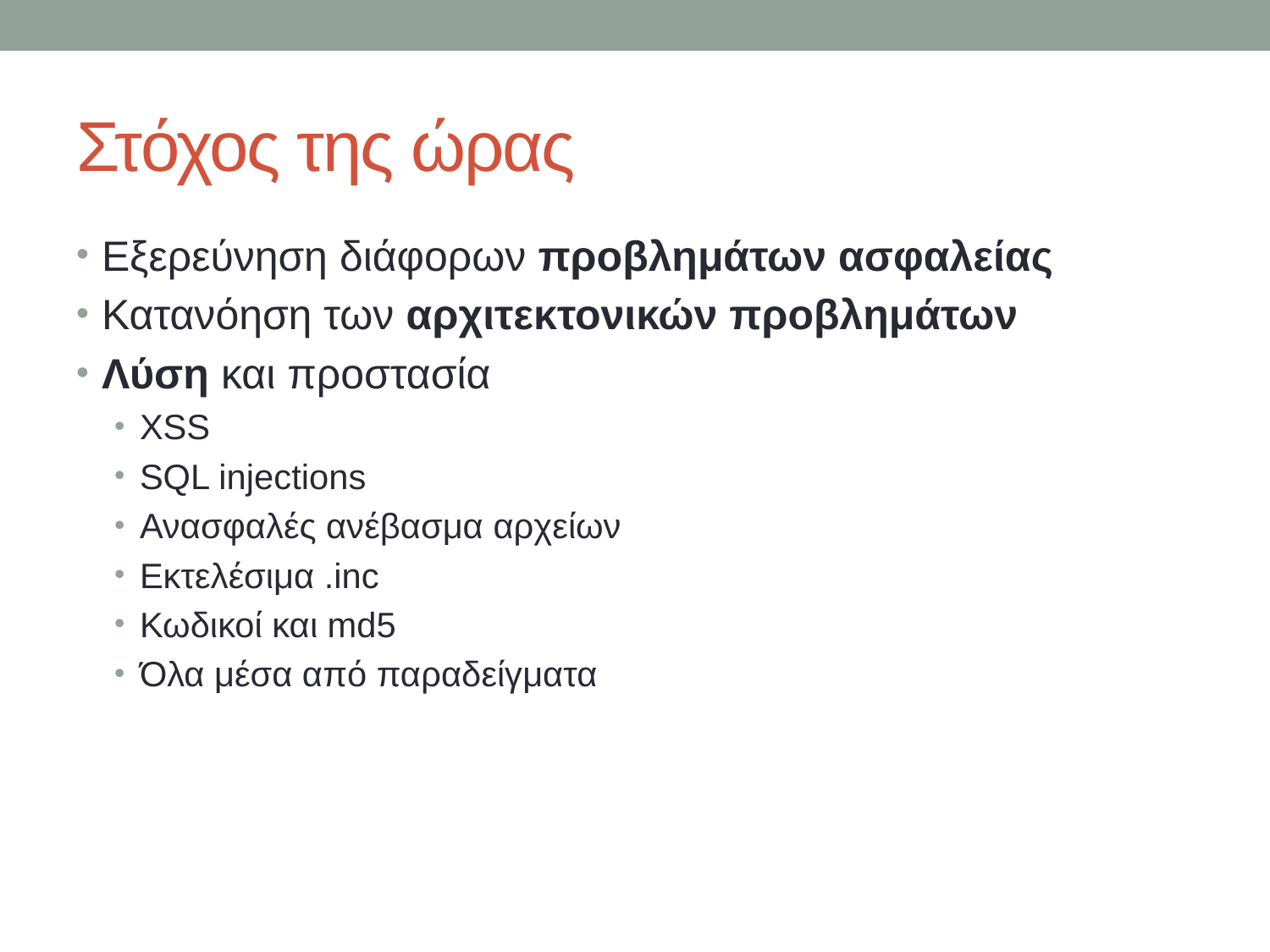

# Στόχος της ώρας
Εξερεύνηση διάφορων προβλημάτων ασφαλείας
Κατανόηση των αρχιτεκτονικών προβλημάτων
Λύση και προστασία
XSS
SQL injections
Ανασφαλές ανέβασμα αρχείων
Εκτελέσιμα .inc
Κωδικοί και md5
Όλα μέσα από παραδείγματα